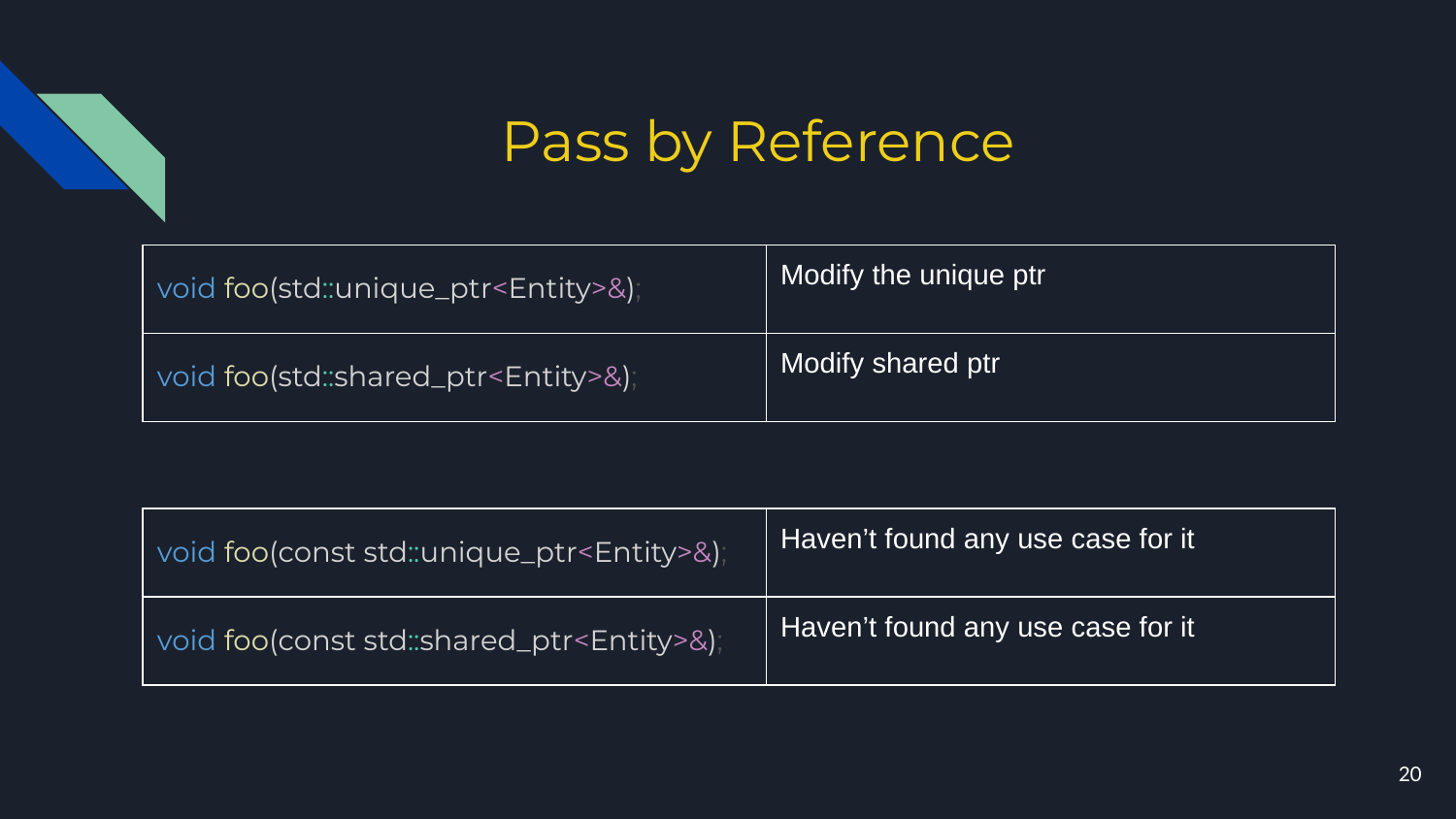

# Pass by Reference
| void foo(std::unique\_ptr<Entity>&); | Modify the unique ptr |
| --- | --- |
| void foo(std::shared\_ptr<Entity>&); | Modify shared ptr |
| void foo(const std::unique\_ptr<Entity>&); | Haven’t found any use case for it |
| --- | --- |
| void foo(const std::shared\_ptr<Entity>&); | Haven’t found any use case for it |
20